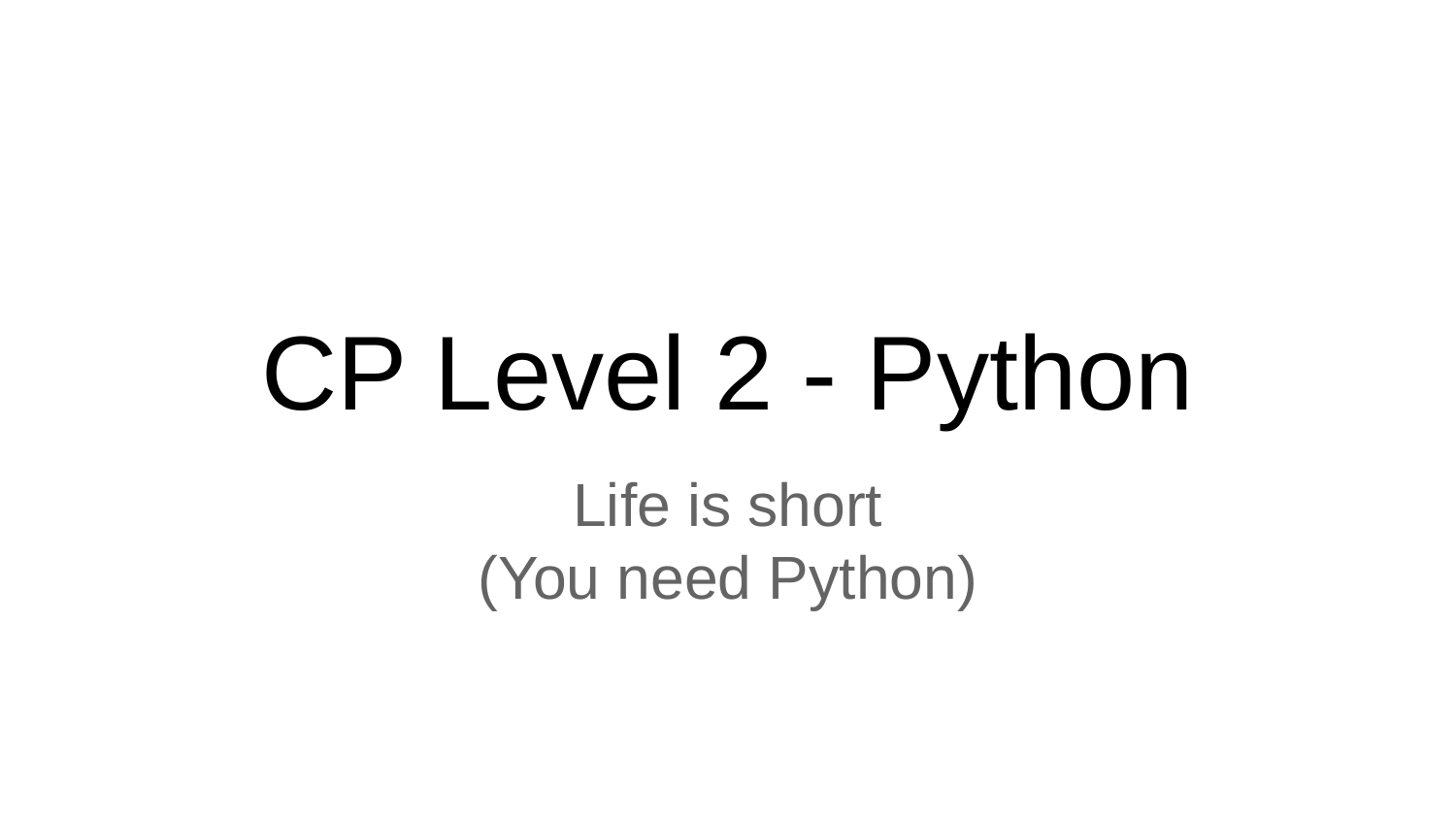

# CP Level 2 - Python
Life is short
(You need Python)